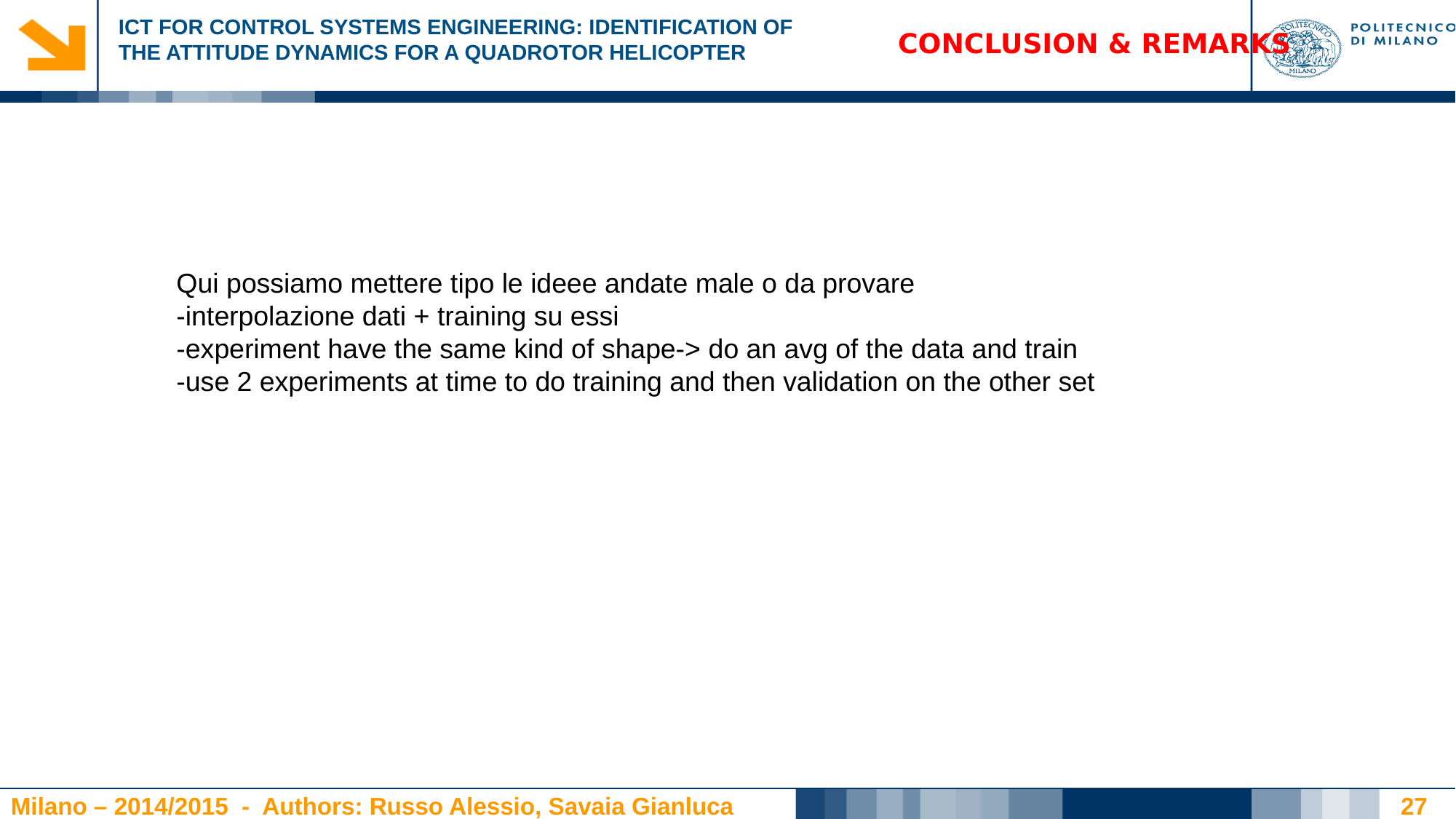

CONCLUSION & REMARKS
Qui possiamo mettere tipo le ideee andate male o da provare
-interpolazione dati + training su essi
-experiment have the same kind of shape-> do an avg of the data and train
-use 2 experiments at time to do training and then validation on the other set
27